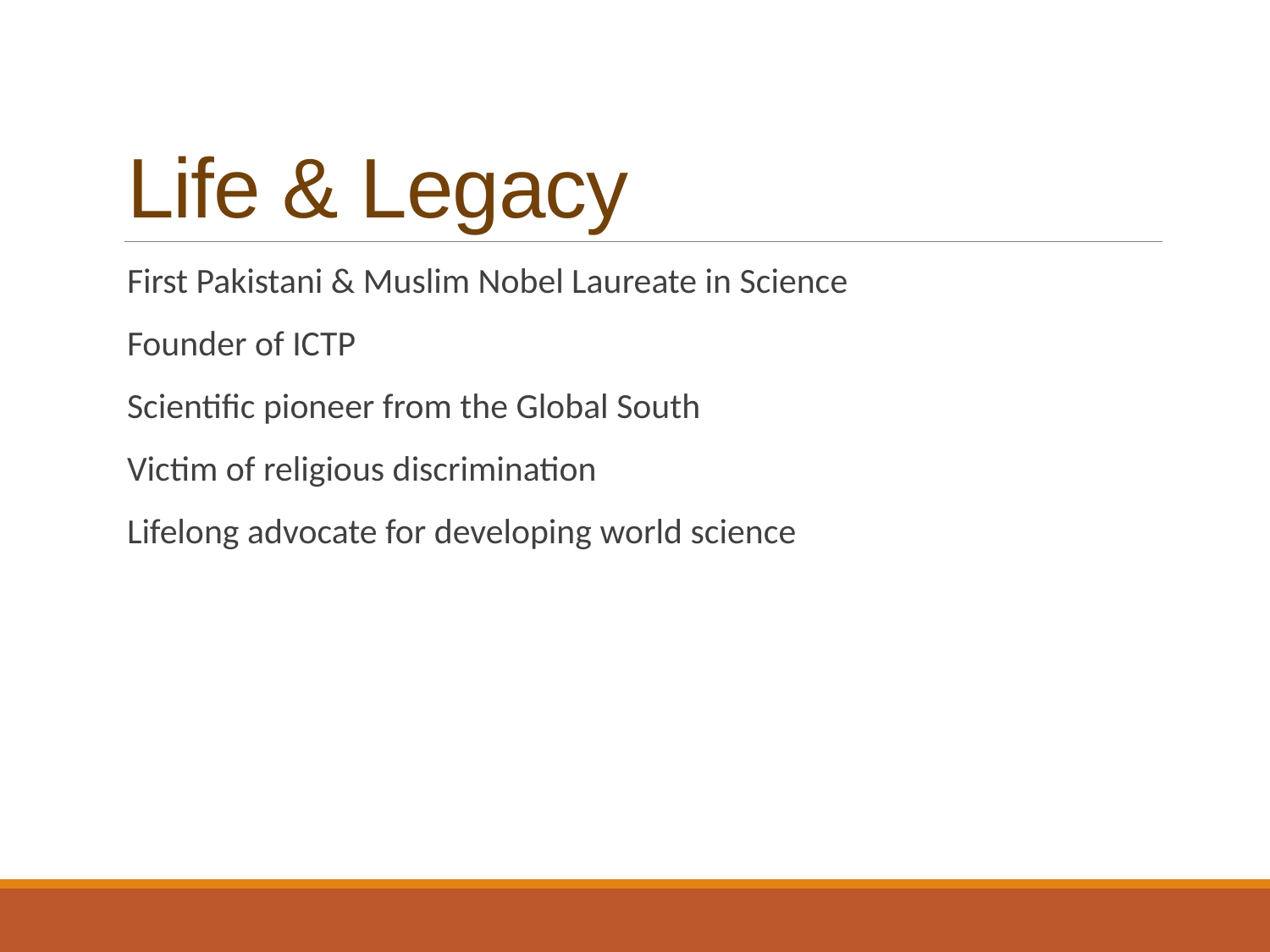

# Life & Legacy
First Pakistani & Muslim Nobel Laureate in Science
Founder of ICTP
Scientific pioneer from the Global South
Victim of religious discrimination
Lifelong advocate for developing world science